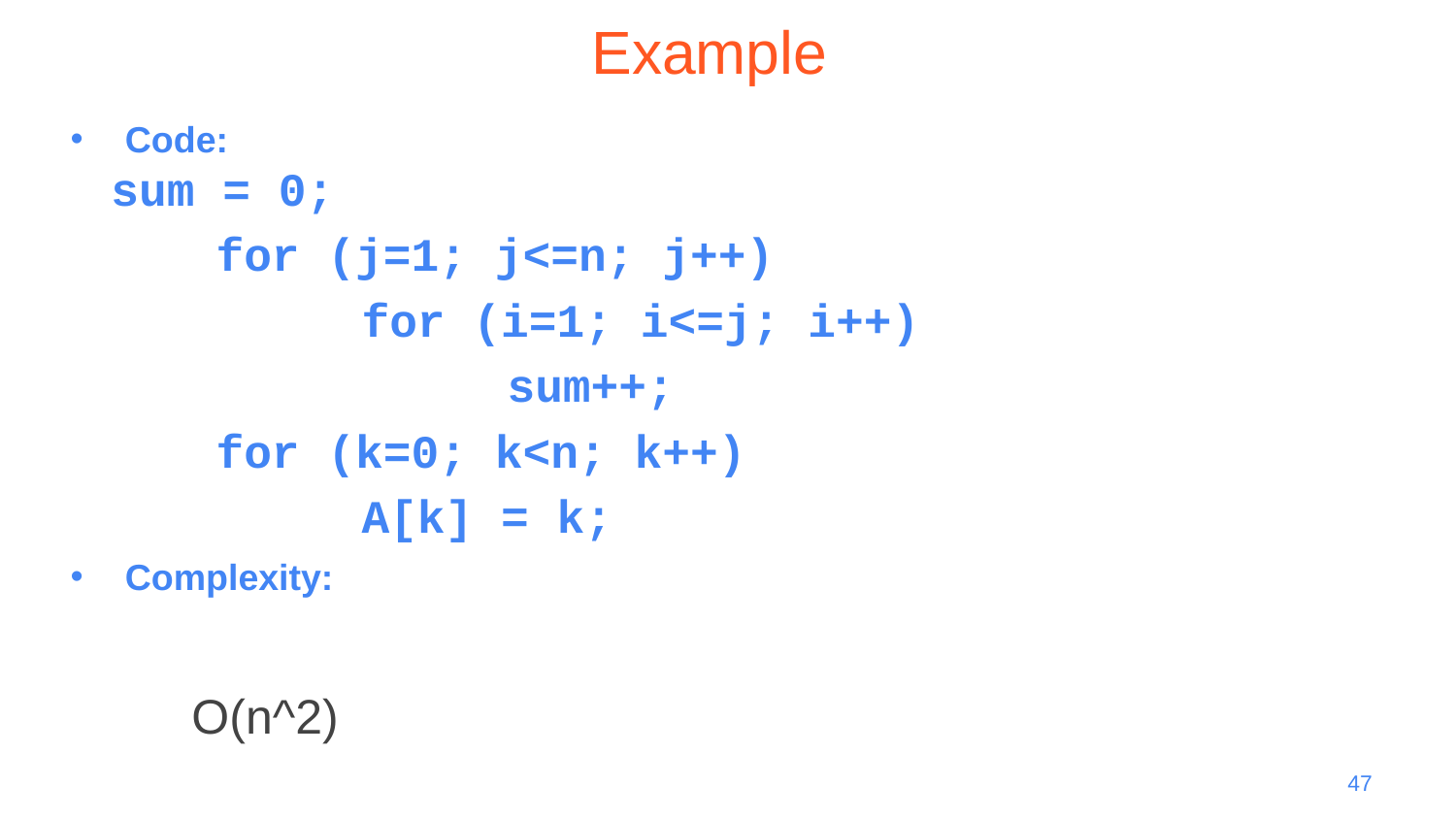

# Example
Code:
sum = 0;
	for (j=1; j<=n; j++)
		for (i=1; i<=j; i++)
			sum++;
	for (k=0; k<n; k++)
		A[k] = k;
Complexity:
O(n^2)
47